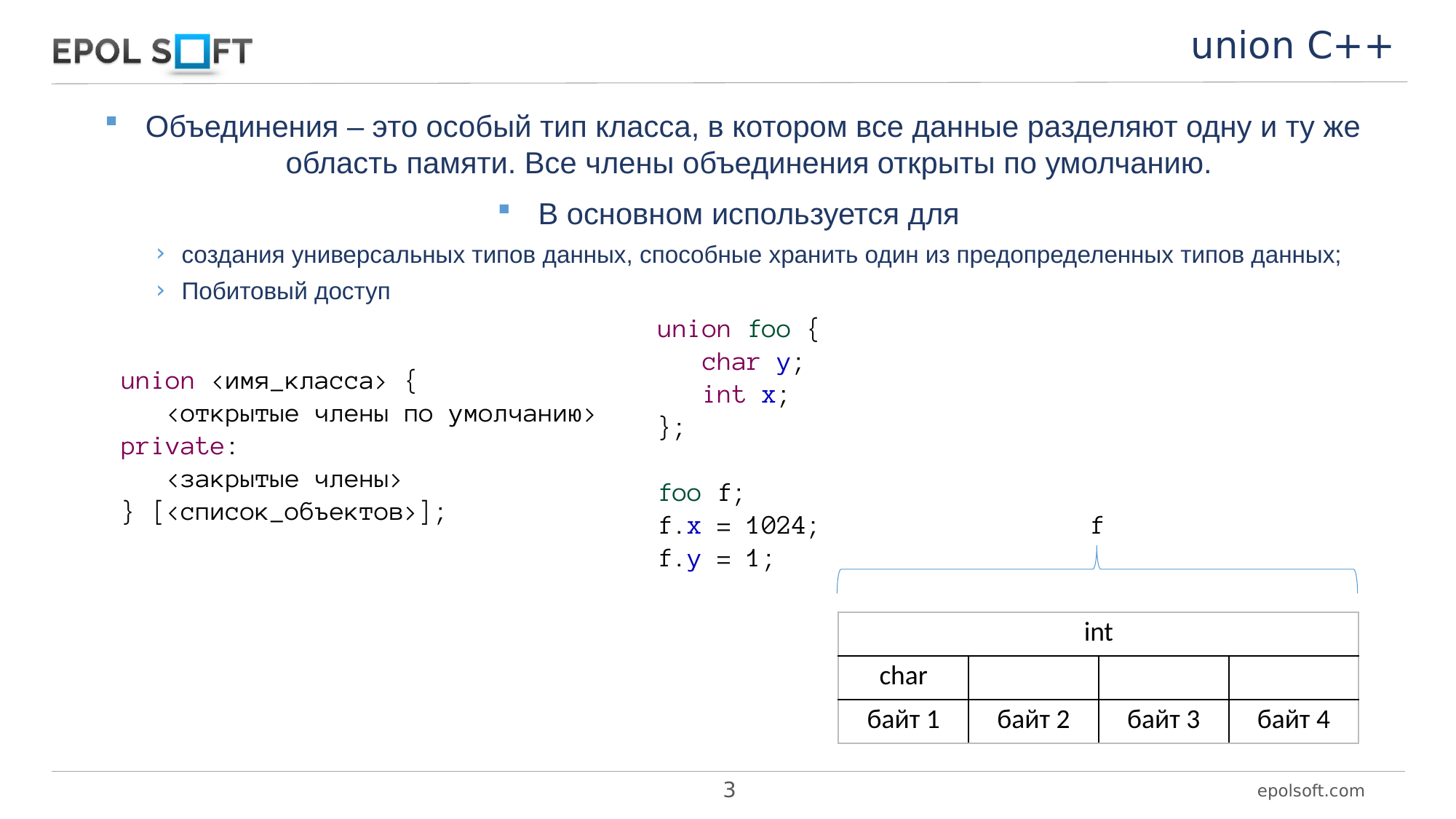

union С++

Объединения – это особый тип класса, в котором все данные разделяют одну и ту же область памяти. Все члены объединения открыты по умолчанию.
В основном используется для
создания универсальных типов данных, способные хранить один из предопределенных типов данных;
Побитовый доступ
union foo {
   char y;
   int x;
};

foo f;
f.x = 1024;                  f
f.y = 1;

union <имя_класса> {
   <открытые члены по умолчанию>
private:
   <закрытые члены>
} [<список_объектов>];
| int |  |  |  |
| --- | --- | --- | --- |
| char |  |  |  |
| байт 1 | байт 2 | байт 3 | байт 4 |
3